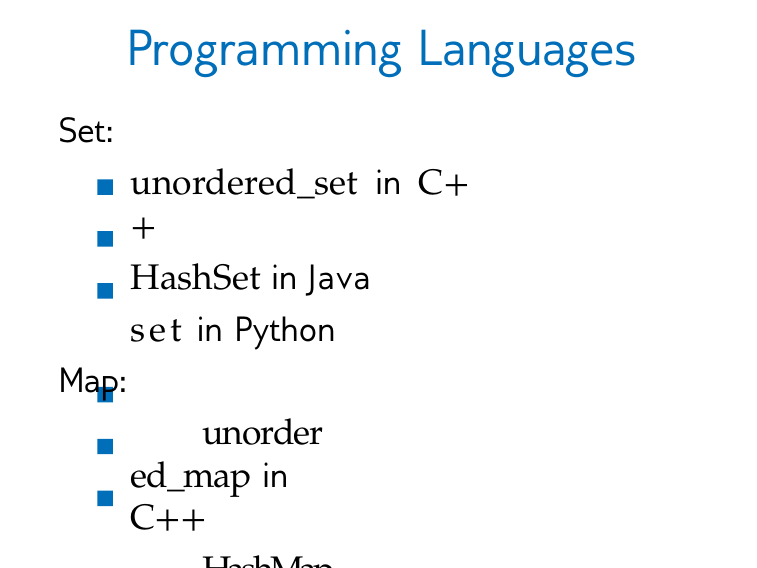

# Programming Languages
Set:
unordered_set in C++
HashSet in Java
set in Python Map:
unordered_map in C++
HashMap in Java
dict in Python